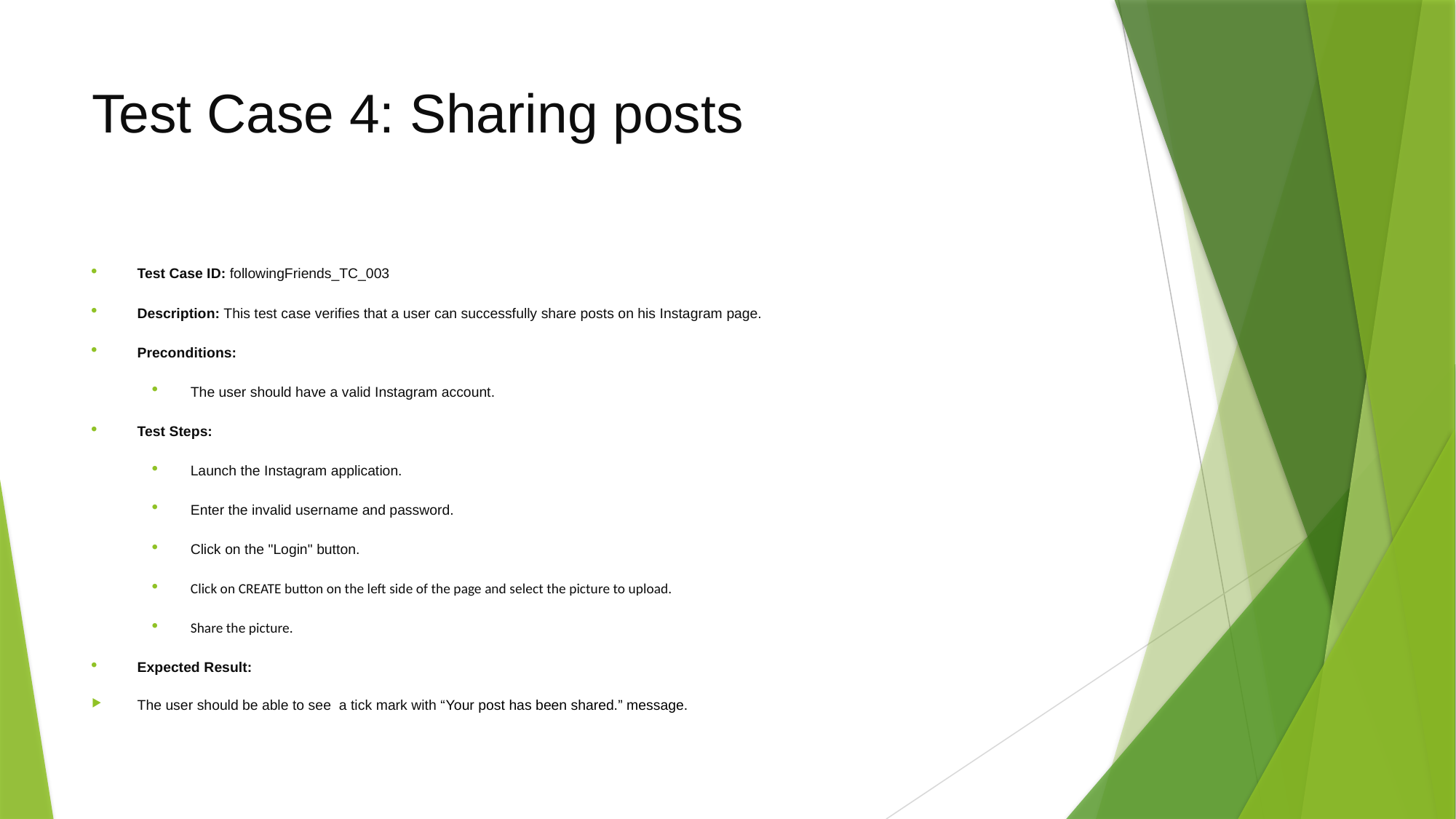

# Test Case 4: Sharing posts
Test Case ID: followingFriends_TC_003
Description: This test case verifies that a user can successfully share posts on his Instagram page.
Preconditions:
The user should have a valid Instagram account.
Test Steps:
Launch the Instagram application.
Enter the invalid username and password.
Click on the "Login" button.
Click on CREATE button on the left side of the page and select the picture to upload.
Share the picture.
Expected Result:
The user should be able to see  a tick mark with “Your post has been shared.” message.